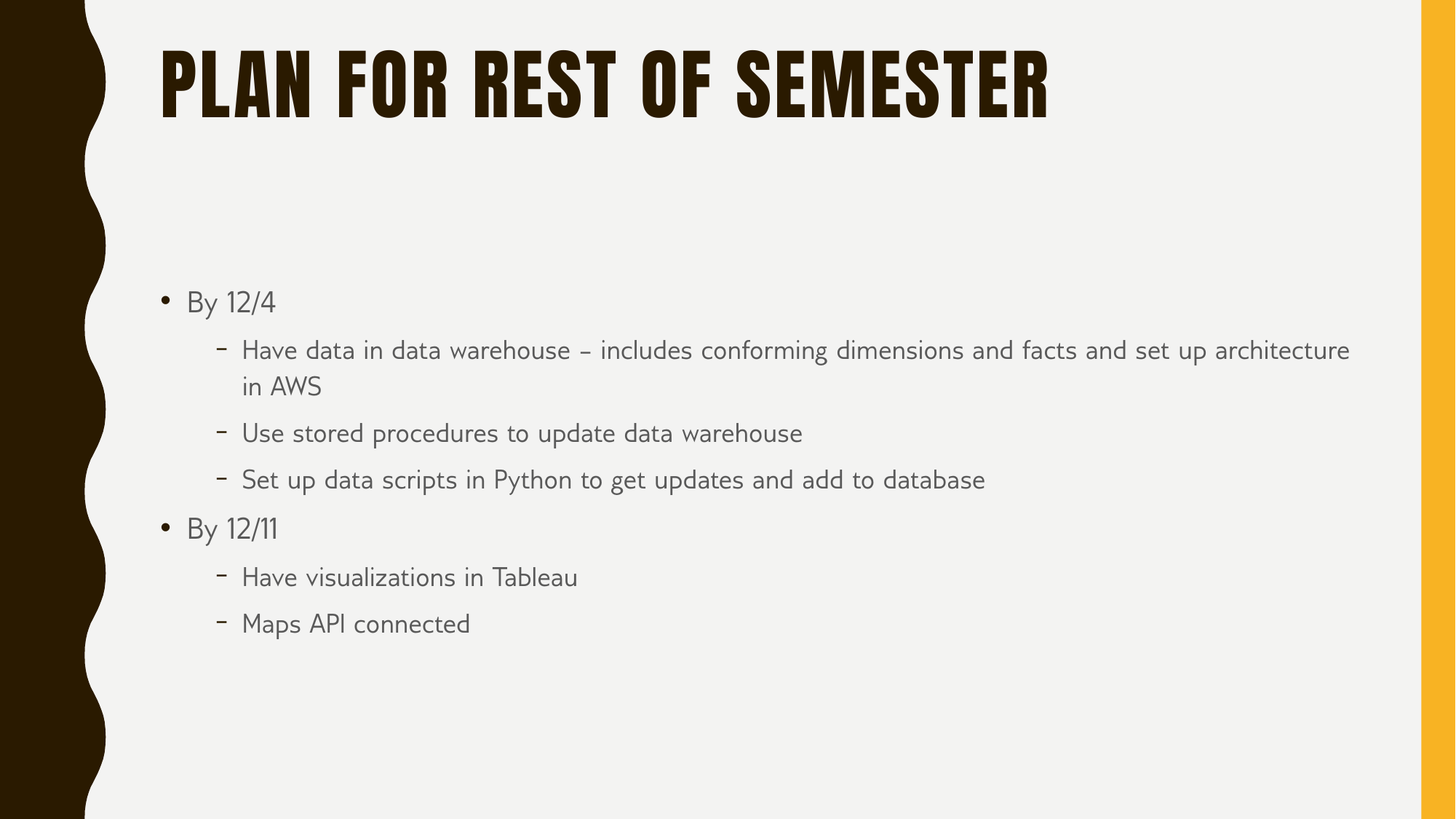

# Plan for rest of semester
By 12/4
Have data in data warehouse – includes conforming dimensions and facts and set up architecture in AWS
Use stored procedures to update data warehouse
Set up data scripts in Python to get updates and add to database
By 12/11
Have visualizations in Tableau
Maps API connected